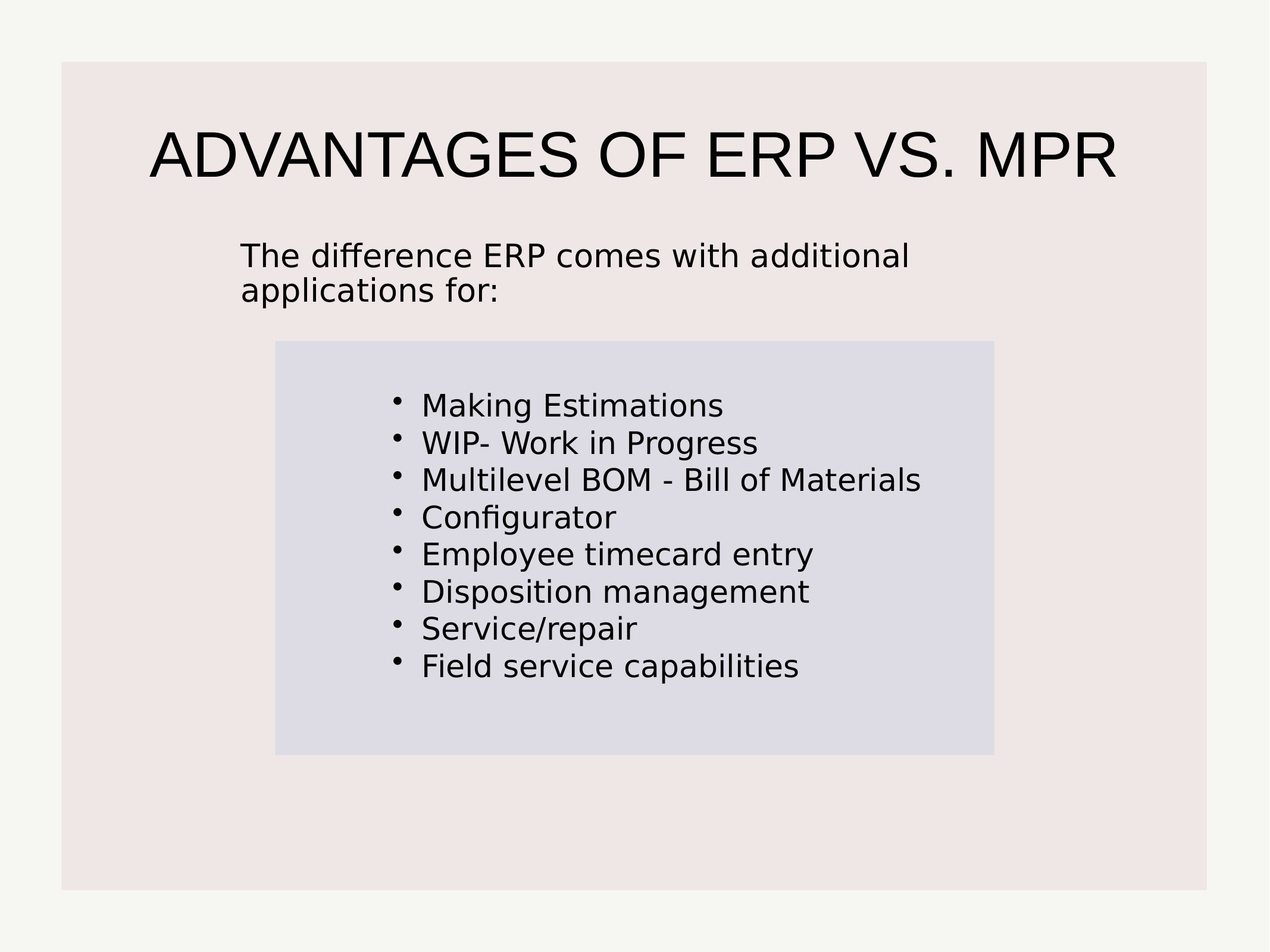

# ADVANTAGES OF ERP VS. MPR
The difference ERP comes with additional applications for:

 Making Estimations
 WIP- Work in Progress
 Multilevel BOM - Bill of Materials
 Configurator
 Employee timecard entry
 Disposition management
 Service/repair
 Field service capabilities